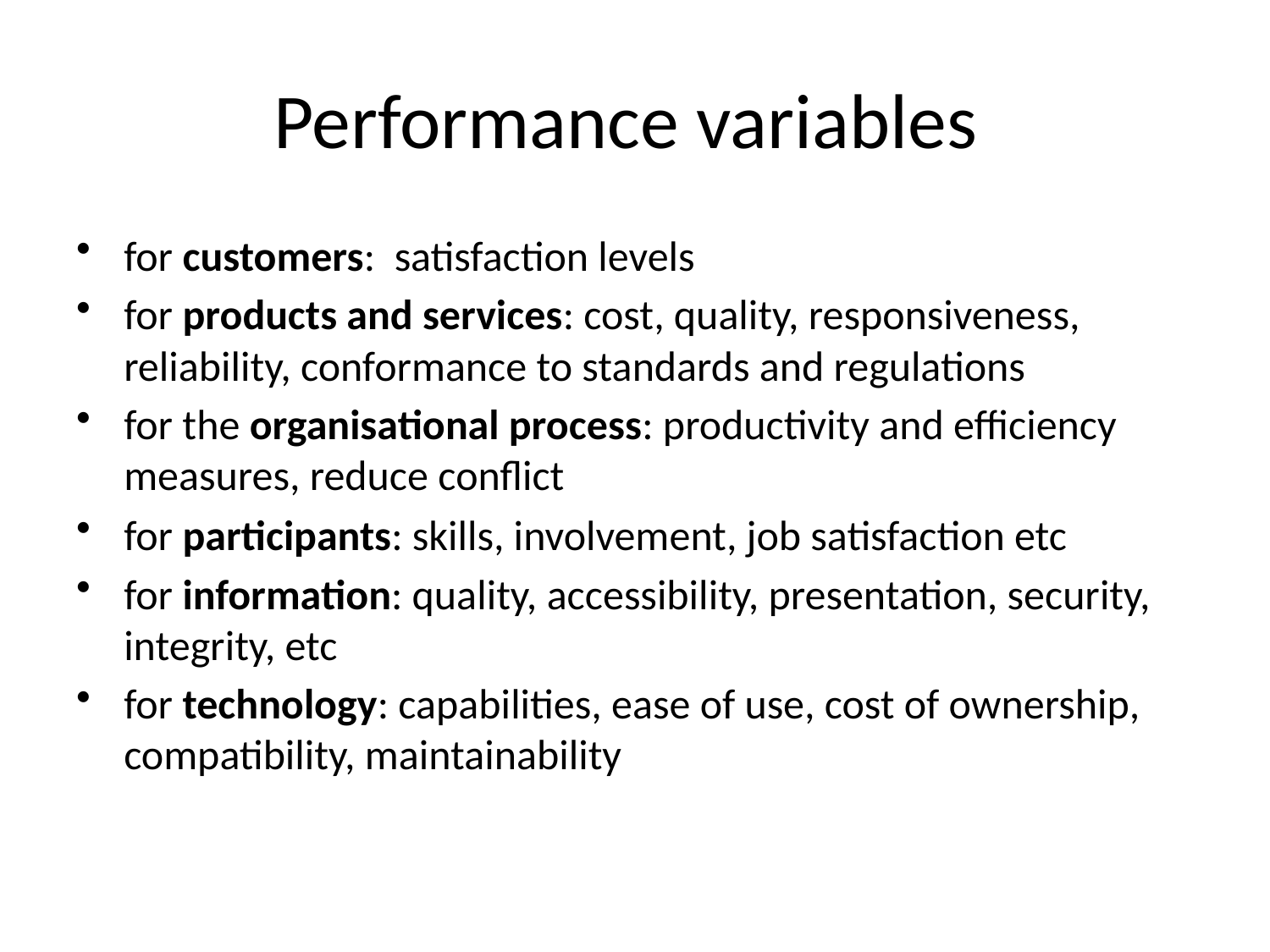

# Performance variables
for customers:  satisfaction levels
for products and services: cost, quality, responsiveness, reliability, conformance to standards and regulations
for the organisational process: productivity and efficiency measures, reduce conflict
for participants: skills, involvement, job satisfaction etc
for information: quality, accessibility, presentation, security, integrity, etc
for technology: capabilities, ease of use, cost of ownership, compatibility, maintainability